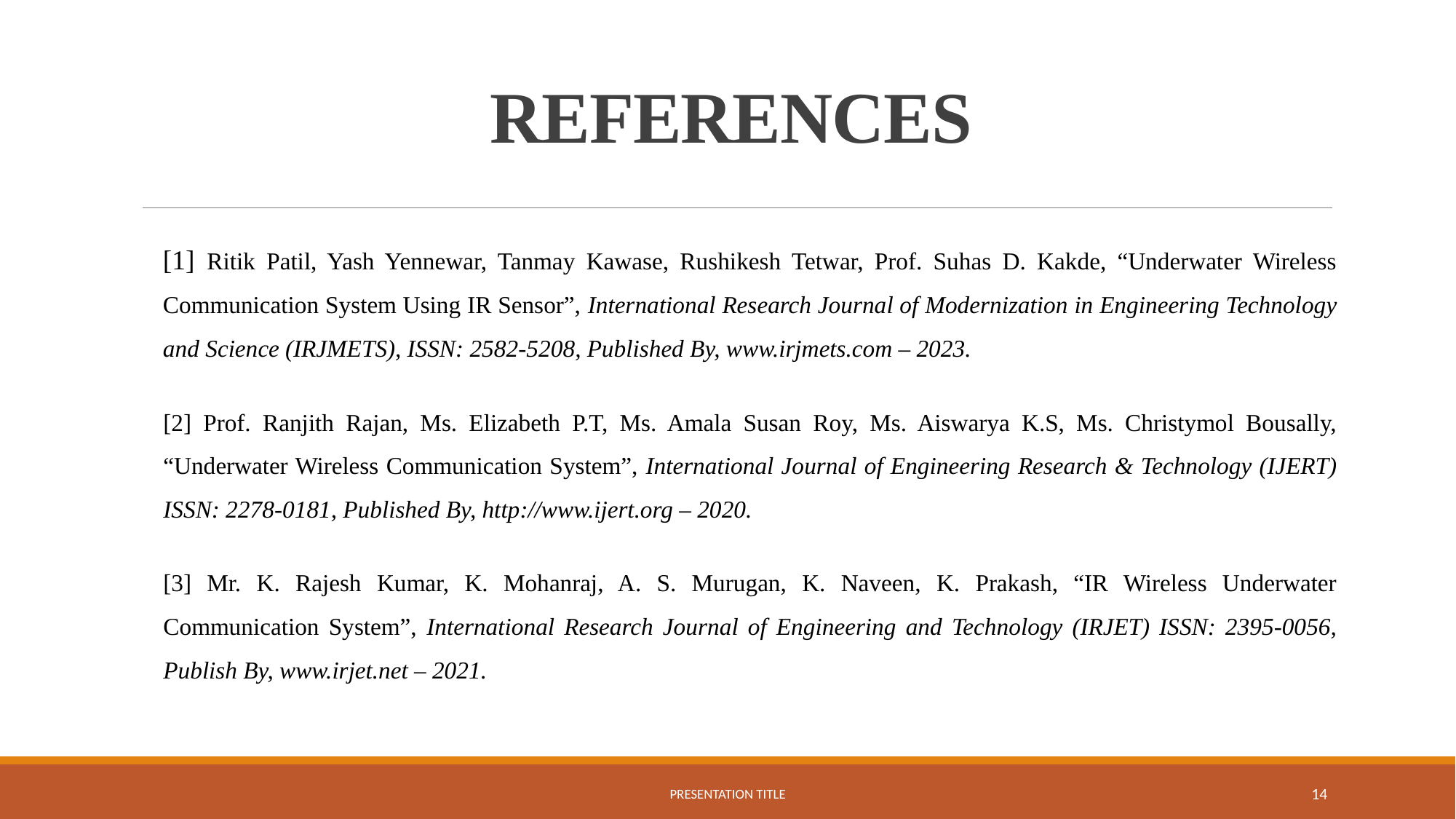

# REFERENCES
[1] Ritik Patil, Yash Yennewar, Tanmay Kawase, Rushikesh Tetwar, Prof. Suhas D. Kakde, “Underwater Wireless Communication System Using IR Sensor”, International Research Journal of Modernization in Engineering Technology and Science (IRJMETS), ISSN: 2582-5208, Published By, www.irjmets.com – 2023.
[2] Prof. Ranjith Rajan, Ms. Elizabeth P.T, Ms. Amala Susan Roy, Ms. Aiswarya K.S, Ms. Christymol Bousally, “Underwater Wireless Communication System”, International Journal of Engineering Research & Technology (IJERT) ISSN: 2278-0181, Published By, http://www.ijert.org – 2020.
[3] Mr. K. Rajesh Kumar, K. Mohanraj, A. S. Murugan, K. Naveen, K. Prakash, “IR Wireless Underwater Communication System”, International Research Journal of Engineering and Technology (IRJET) ISSN: 2395-0056, Publish By, www.irjet.net – 2021.
Presentation title
14